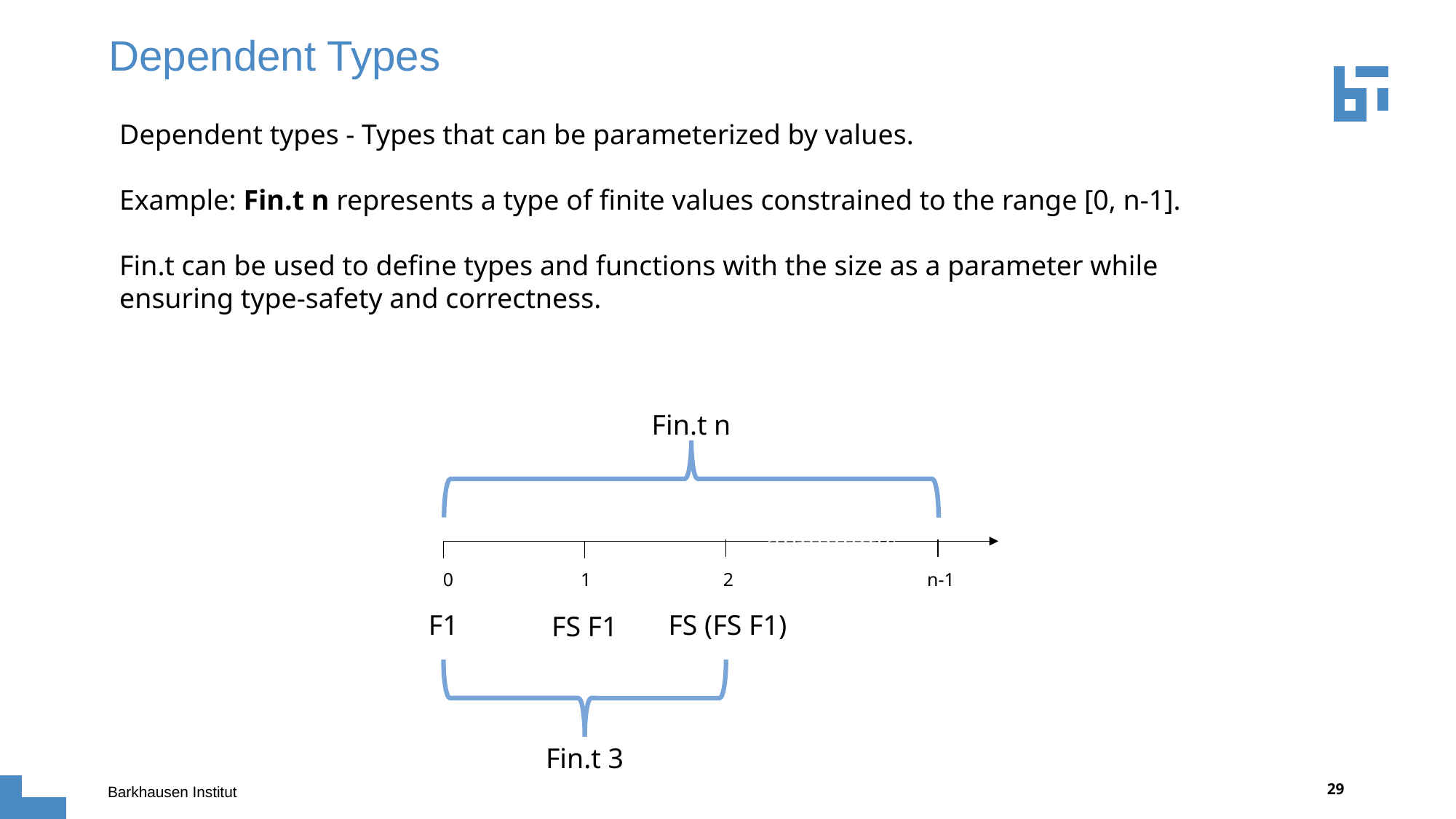

# Dependent Types
Dependent types - Types that can be parameterized by values.

Example: Fin.t n represents a type of finite values constrained to the range [0, n-1].

Fin.t can be used to define types and functions with the size as a parameter while ensuring type-safety and correctness.

Fin.t n

0                           1                            2                                         n-1
FS (FS F1)
F1
FS F1
Fin.t 3
29